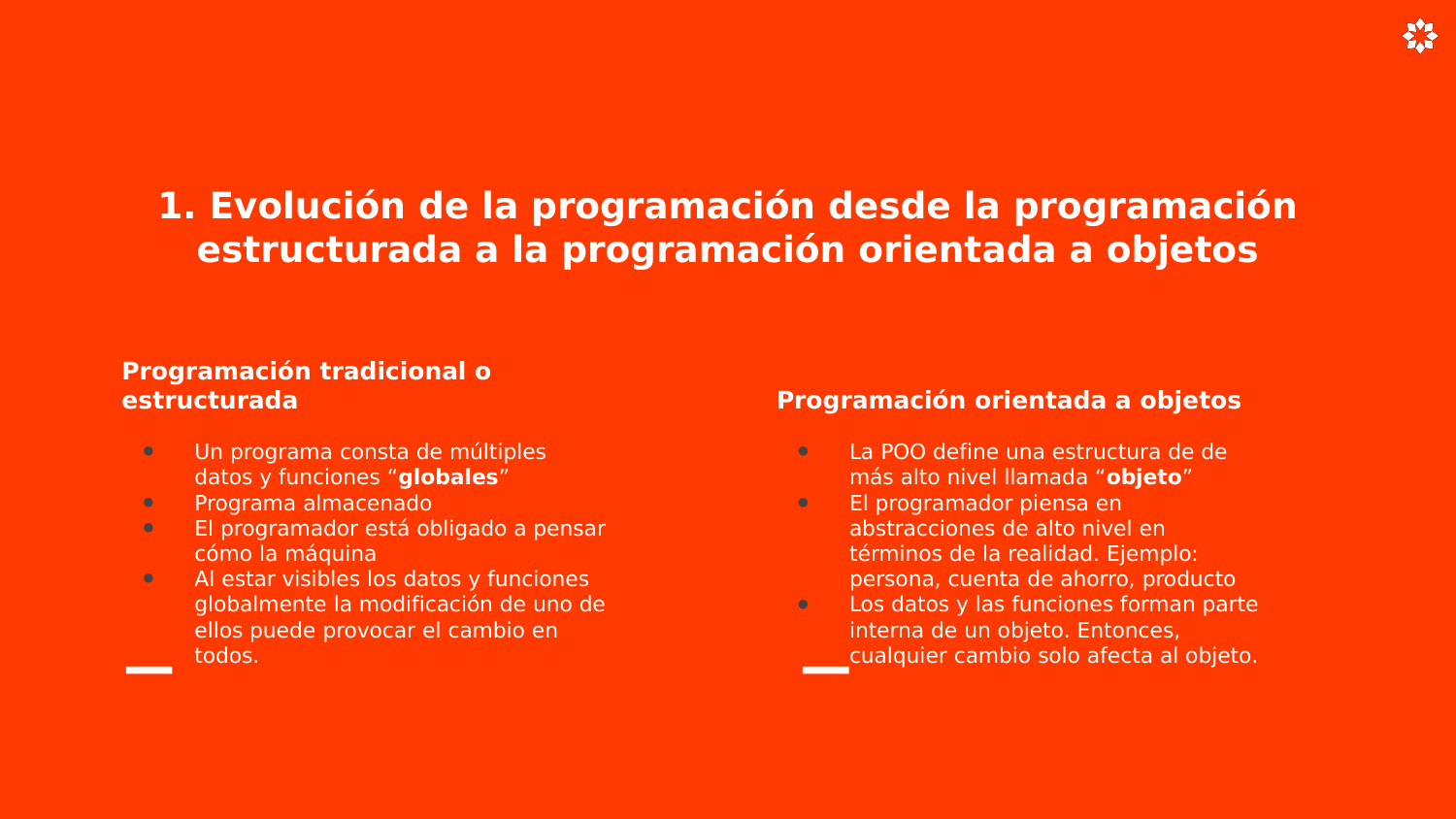

# 1. Evolución de la programación desde la programación estructurada a la programación orientada a objetos
Programación tradicional o estructurada
Programación orientada a objetos
Un programa consta de múltiples datos y funciones “globales”
Programa almacenado
El programador está obligado a pensar cómo la máquina
Al estar visibles los datos y funciones globalmente la modificación de uno de ellos puede provocar el cambio en todos.
La POO define una estructura de de más alto nivel llamada “objeto”
El programador piensa en abstracciones de alto nivel en términos de la realidad. Ejemplo: persona, cuenta de ahorro, producto
Los datos y las funciones forman parte interna de un objeto. Entonces, cualquier cambio solo afecta al objeto.